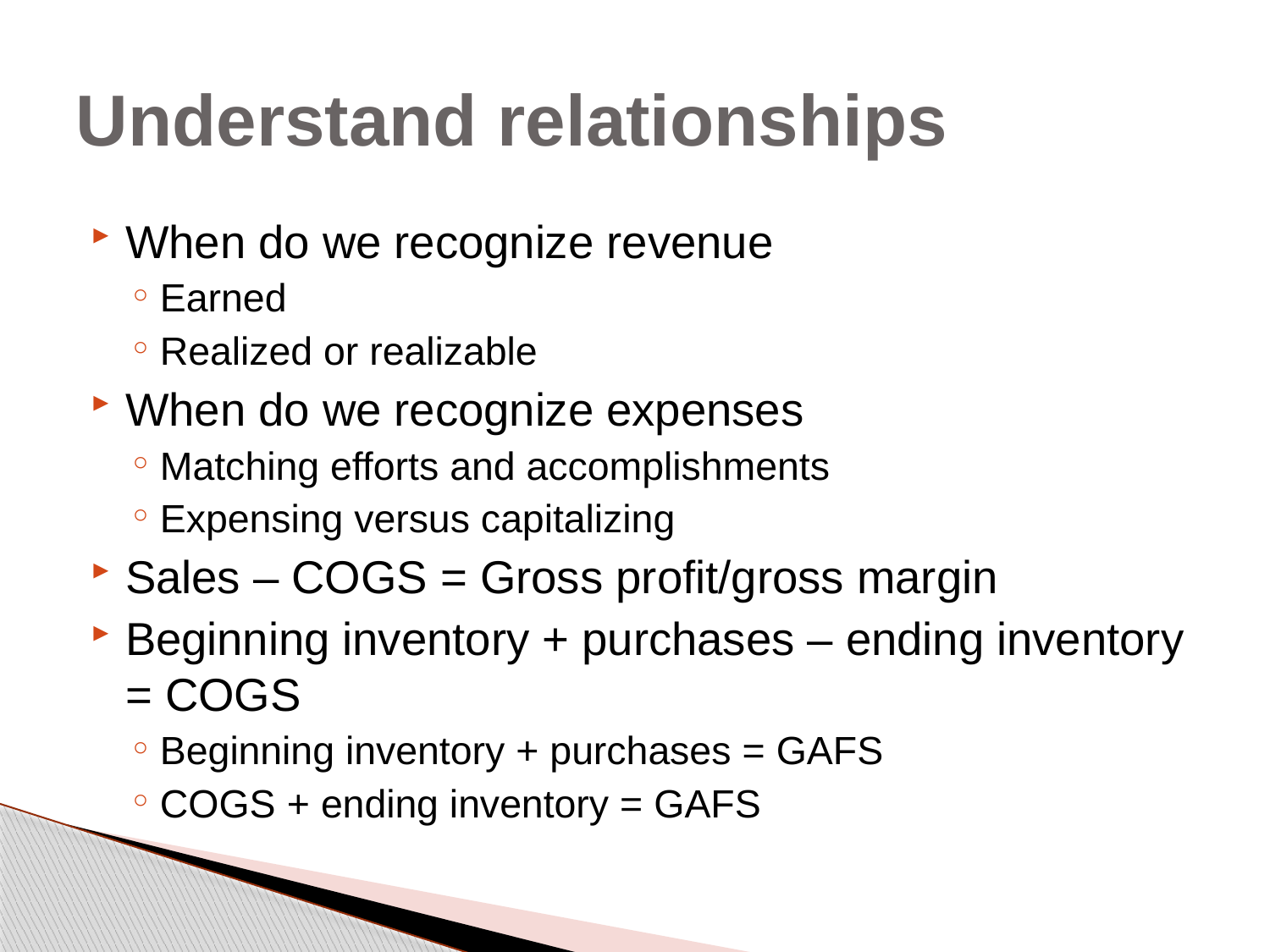

# Understand relationships
When do we recognize revenue
Earned
Realized or realizable
When do we recognize expenses
Matching efforts and accomplishments
Expensing versus capitalizing
Sales – COGS = Gross profit/gross margin
Beginning inventory + purchases – ending inventory = COGS
Beginning inventory + purchases = GAFS
COGS + ending inventory = GAFS